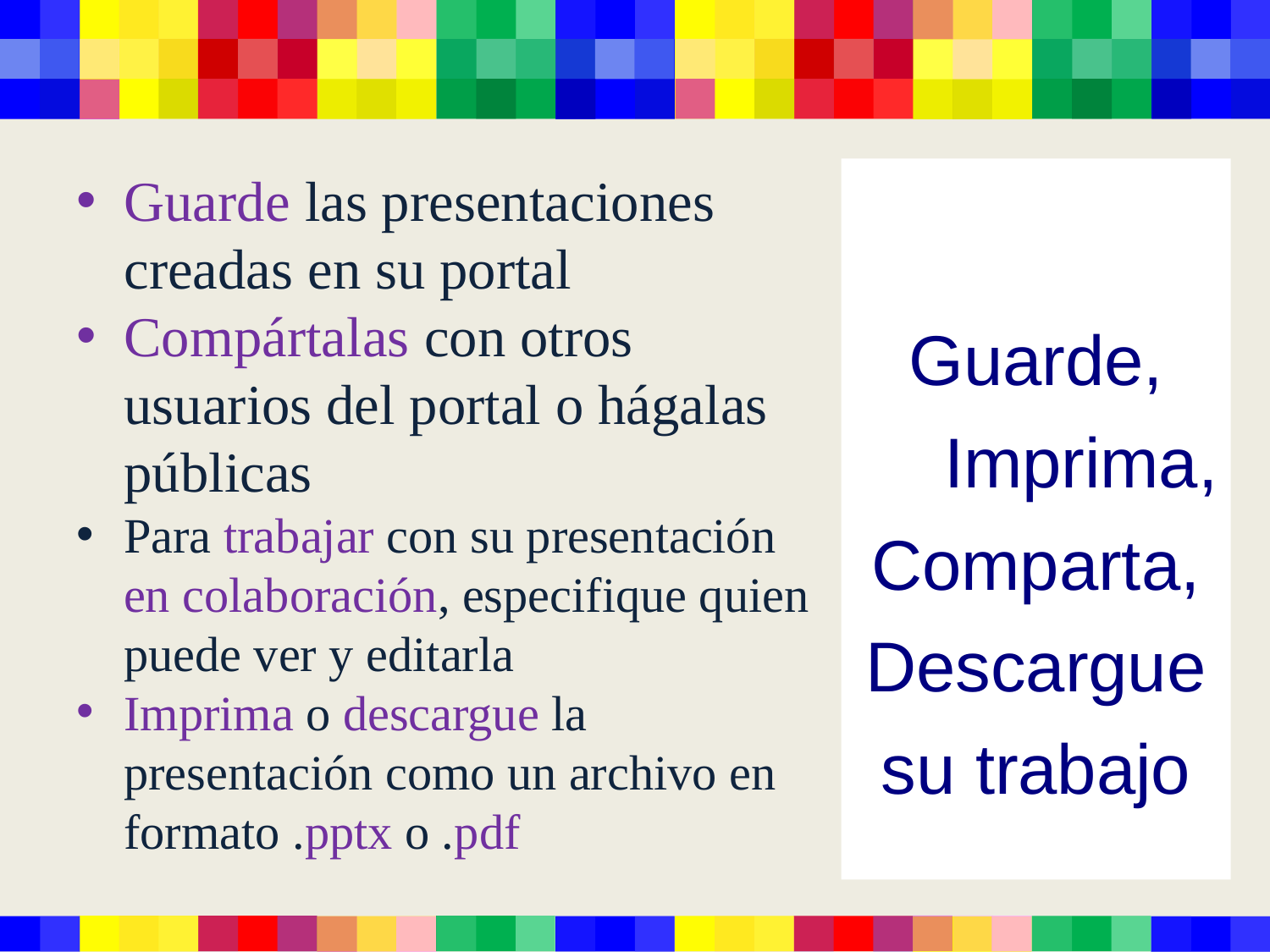

Guarde las presentaciones creadas en su portal
Compártalas con otros usuarios del portal o hágalas públicas
Para trabajar con su presentación en colaboración, especifique quien puede ver y editarla
Imprima o descargue la presentación como un archivo en formato .pptx o .pdf

Guarde,
Imprima,
Comparta,
Descargue
su trabajo